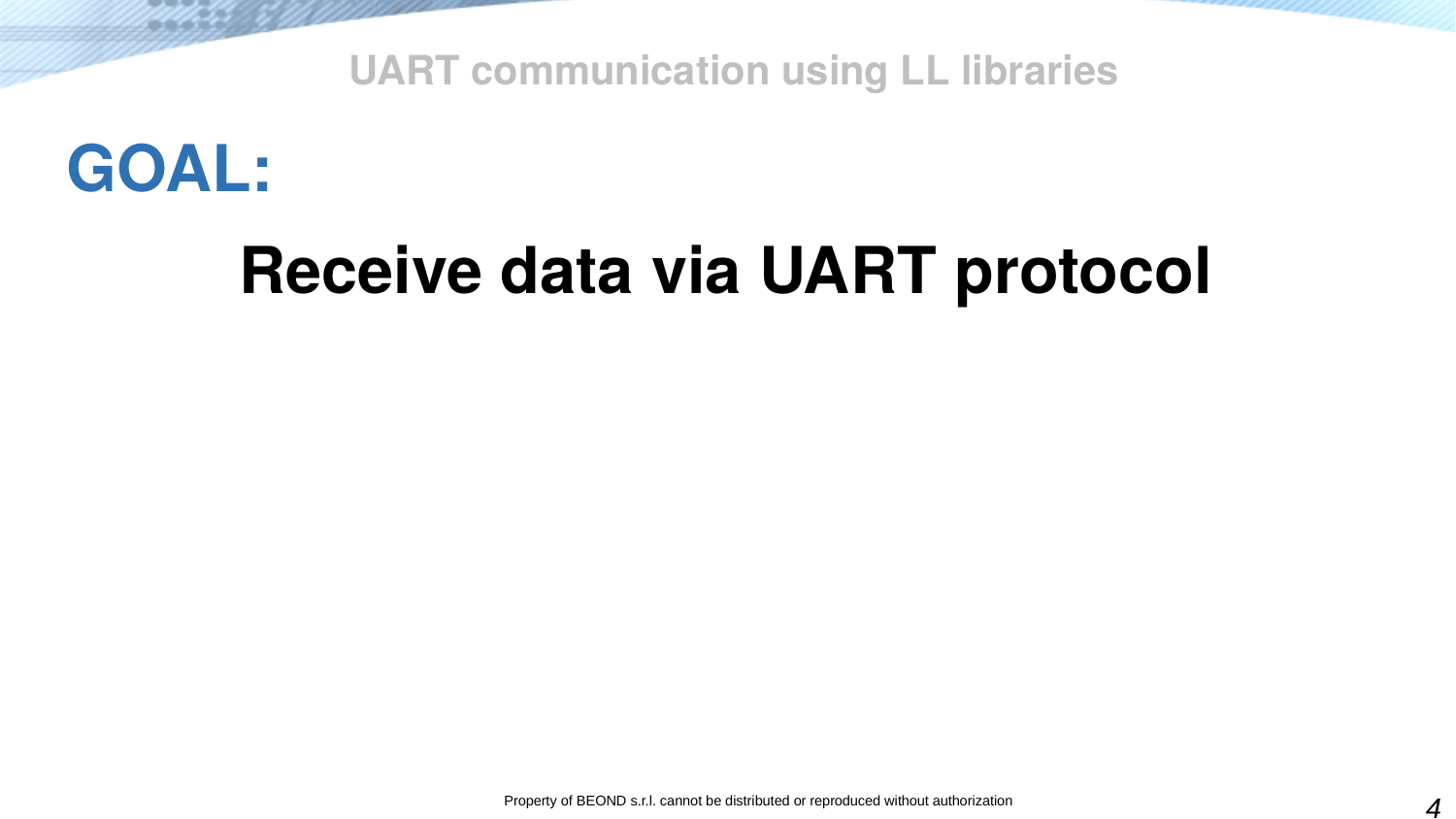

# UART communication using LL libraries
GOAL:
Receive data via UART protocol
4
Property of BEOND s.r.l. cannot be distributed or reproduced without authorization